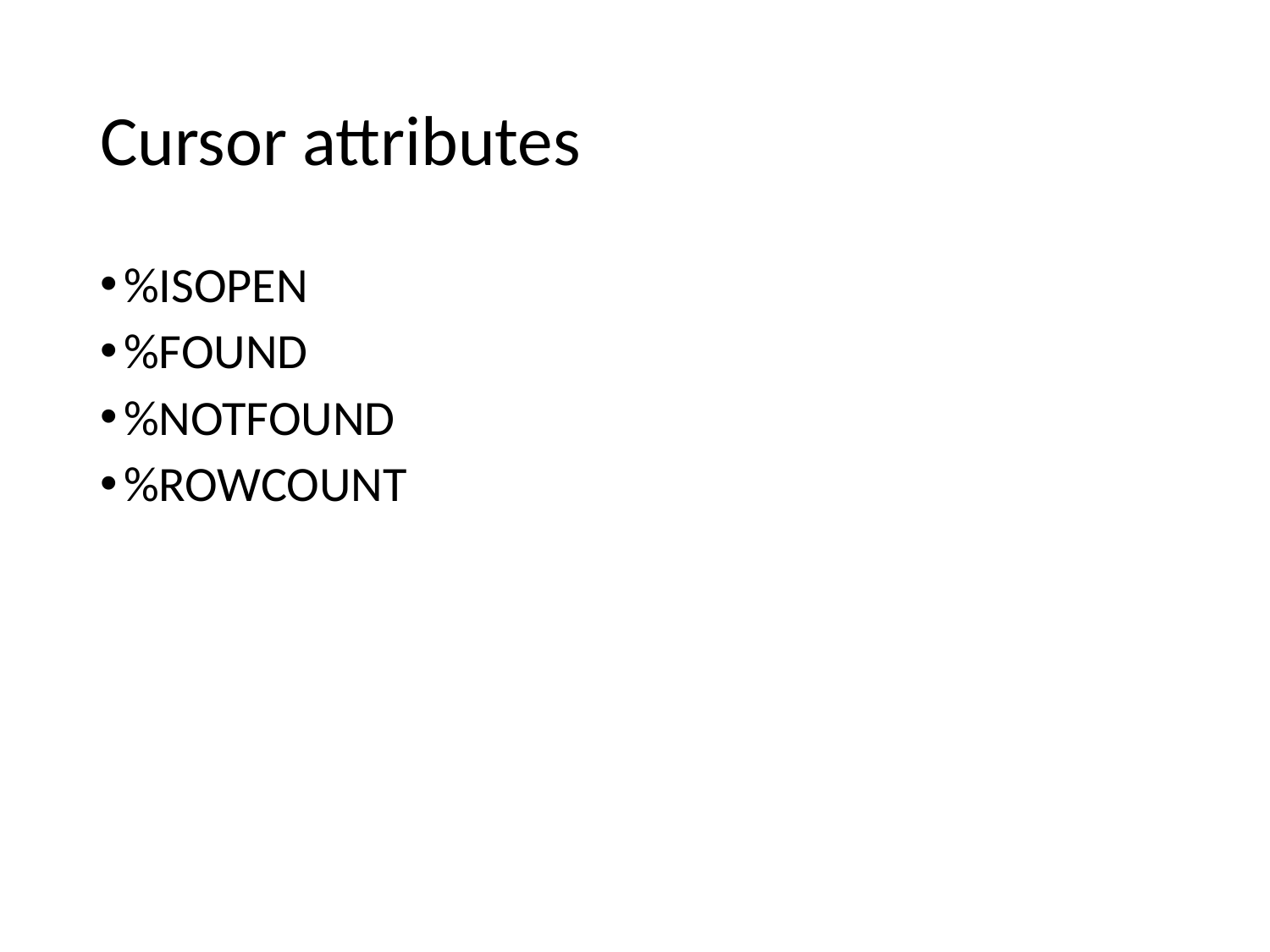

# Cursor attributes
%ISOPEN
%FOUND
%NOTFOUND
%ROWCOUNT